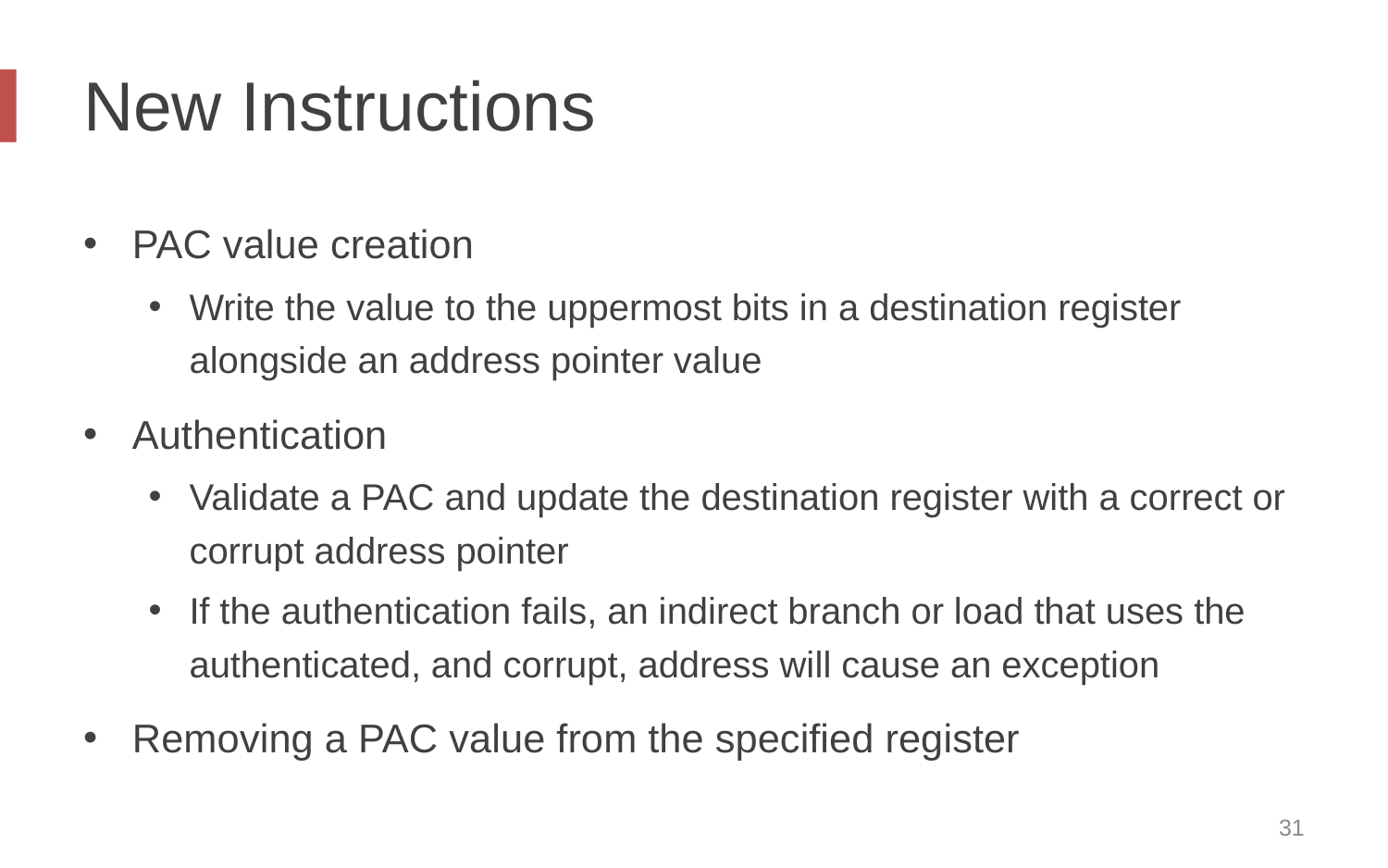

# New Instructions
PAC value creation
Write the value to the uppermost bits in a destination register alongside an address pointer value
Authentication
Validate a PAC and update the destination register with a correct or corrupt address pointer
If the authentication fails, an indirect branch or load that uses the authenticated, and corrupt, address will cause an exception
Removing a PAC value from the specified register

31